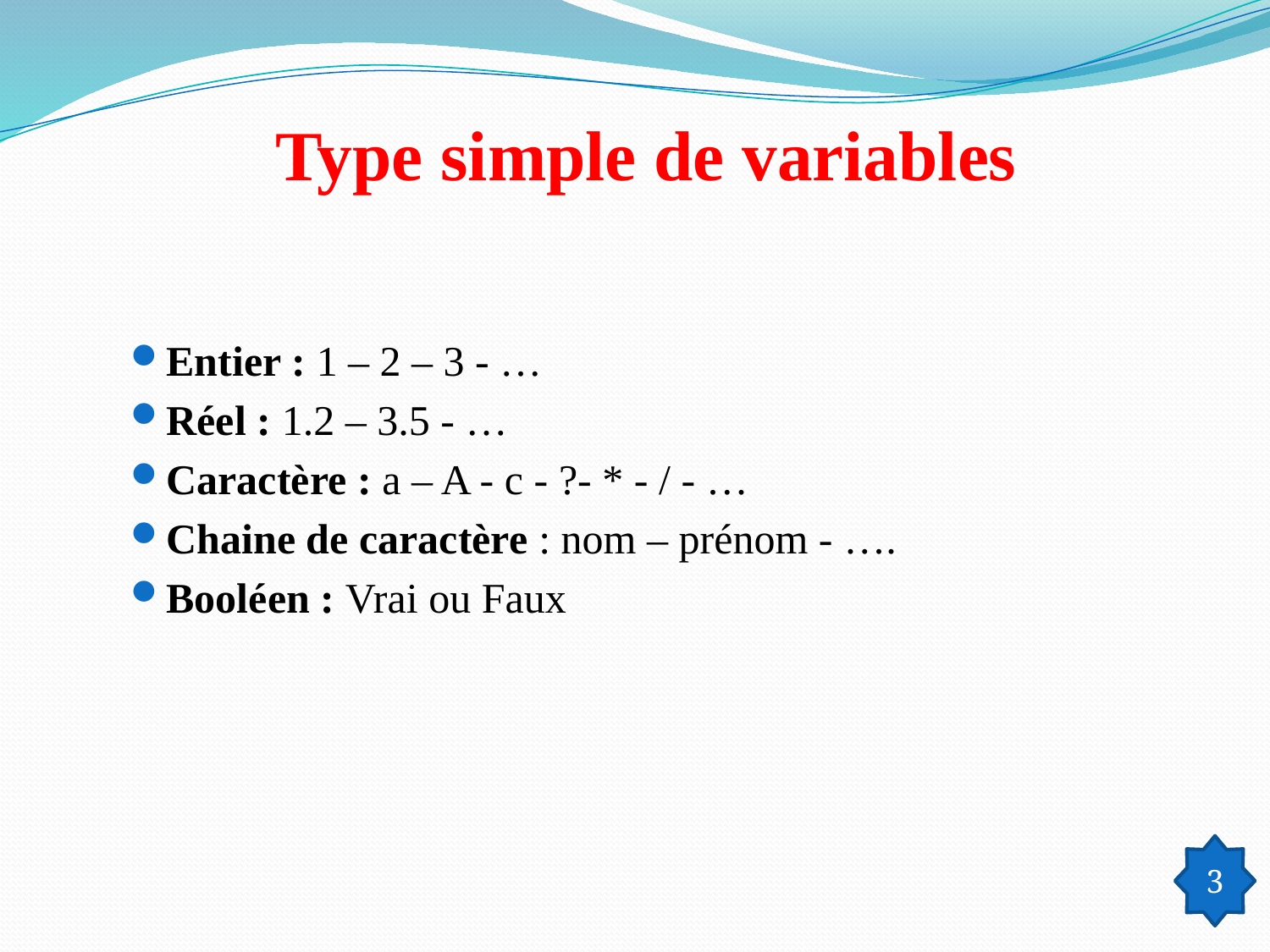

# Type simple de variables

Entier : 1 – 2 – 3 - …
Réel : 1.2 – 3.5 - …
Caractère : a – A - c - ?- * - / - …
Chaine de caractère : nom – prénom - ….
Booléen : Vrai ou Faux
3